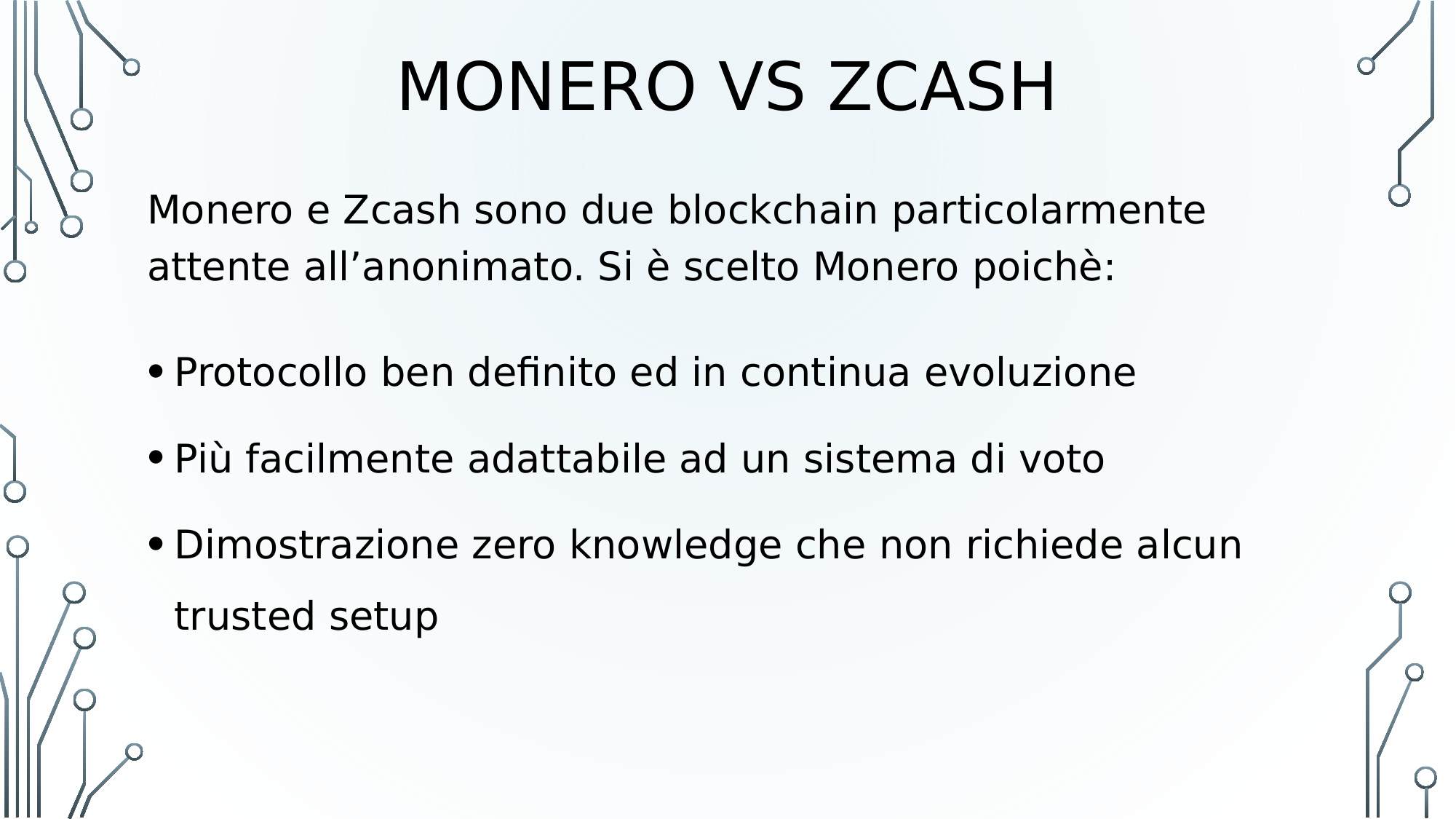

# Monero vs zcash
Monero e Zcash sono due blockchain particolarmente attente all’anonimato. Si è scelto Monero poichè:

Protocollo ben definito ed in continua evoluzione
Più facilmente adattabile ad un sistema di voto
Dimostrazione zero knowledge che non richiede alcun trusted setup